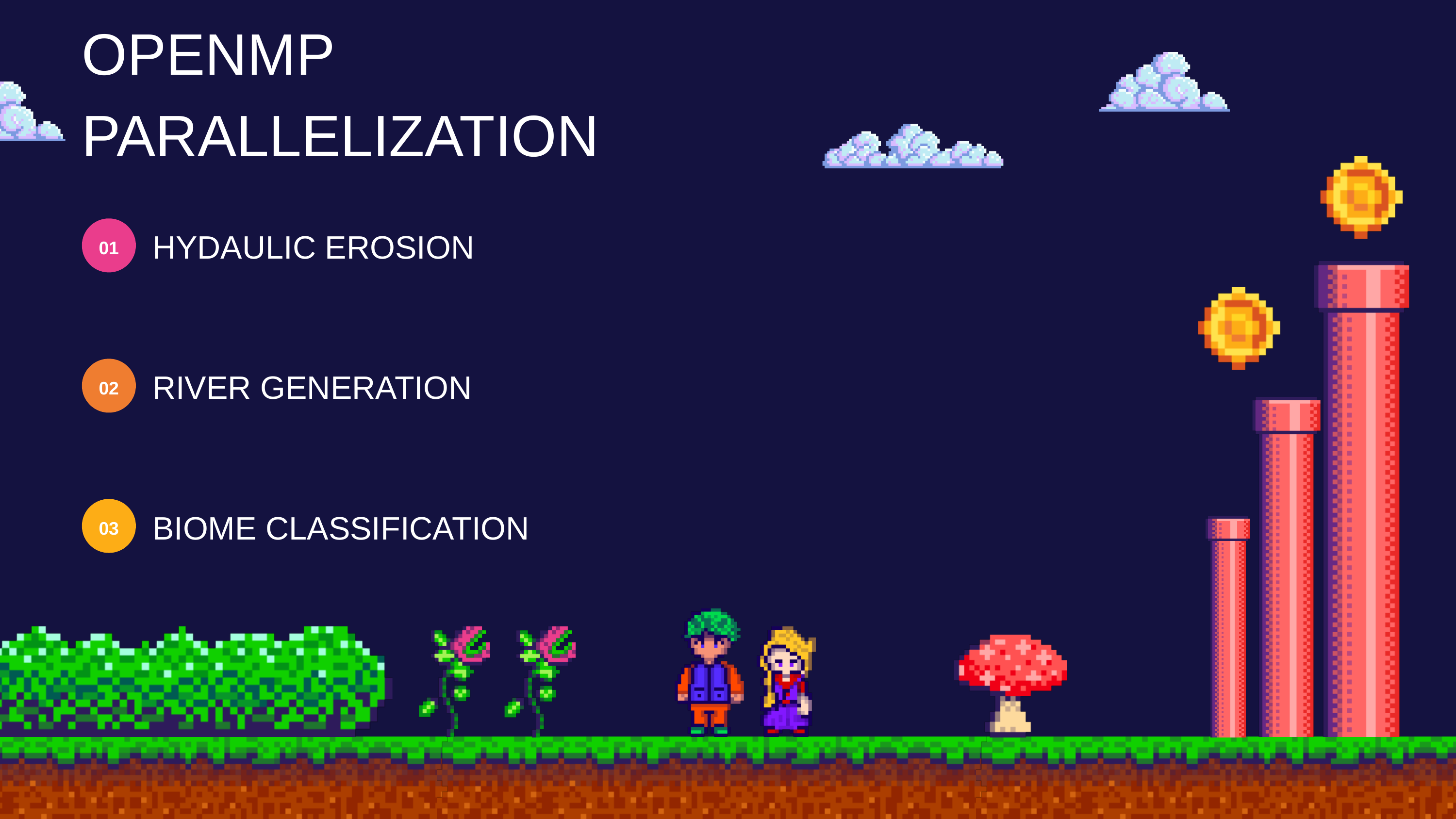

OPENMP PARALLELIZATION

HYDAULIC EROSION
01

RIVER GENERATION
02

BIOME CLASSIFICATION
03